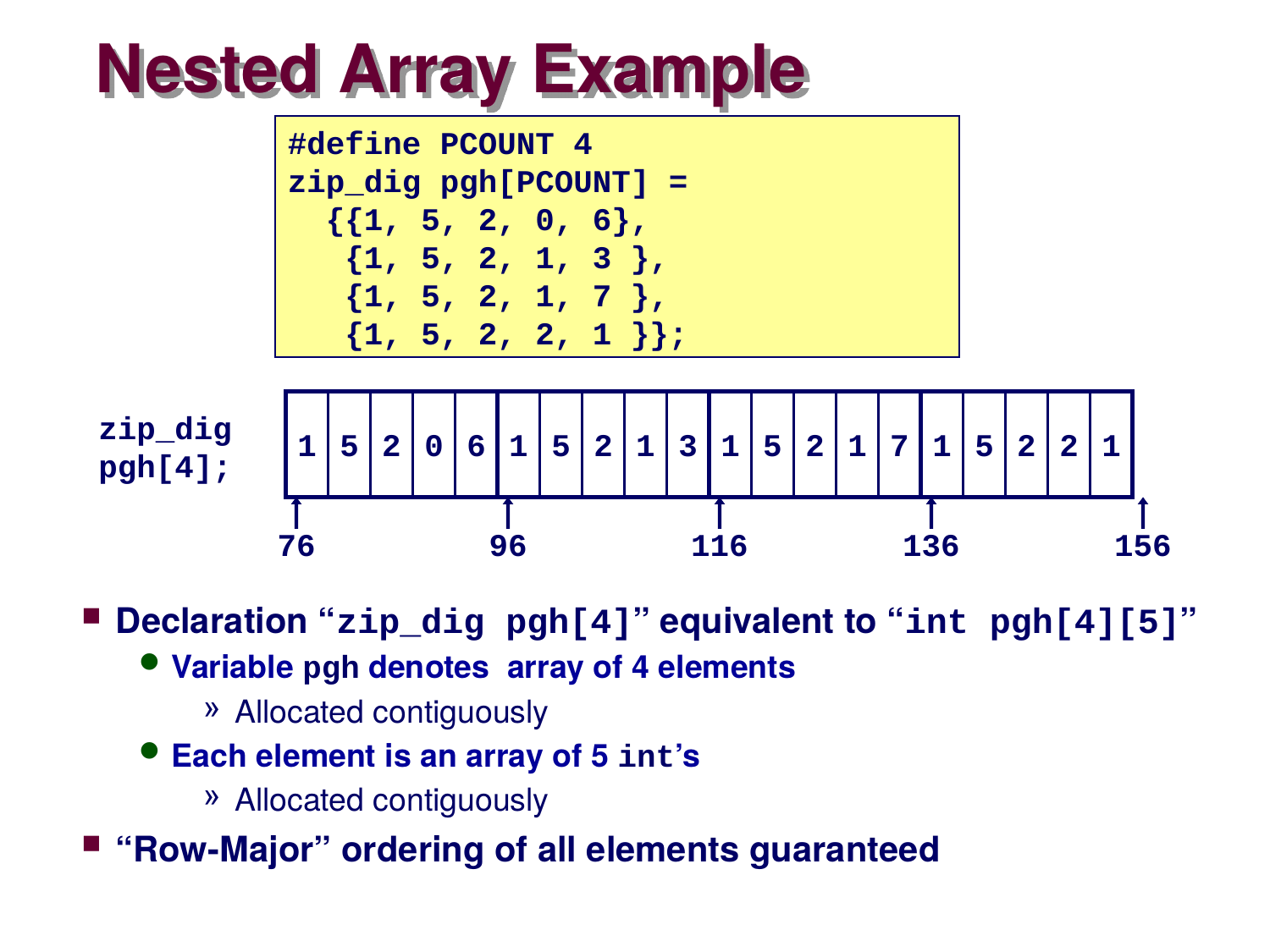

# Nested Array Example
#define PCOUNT 4
zip_dig pgh[PCOUNT] =
  {{1, 5, 2, 0, 6},
   {1, 5, 2, 1, 3 },
   {1, 5, 2, 1, 7 },
   {1, 5, 2, 2, 1 }};
1
5
2
0
6

1
5
2
1
3

1
5
2
1
7

1
5
2
2
1

76
96
116
136
156
zip_dig
pgh[4];
Declaration “zip_dig pgh[4]” equivalent to “int pgh[4][5]”
Variable pgh denotes  array of 4 elements
Allocated contiguously
Each element is an array of 5 int’s
Allocated contiguously
“Row-Major” ordering of all elements guaranteed